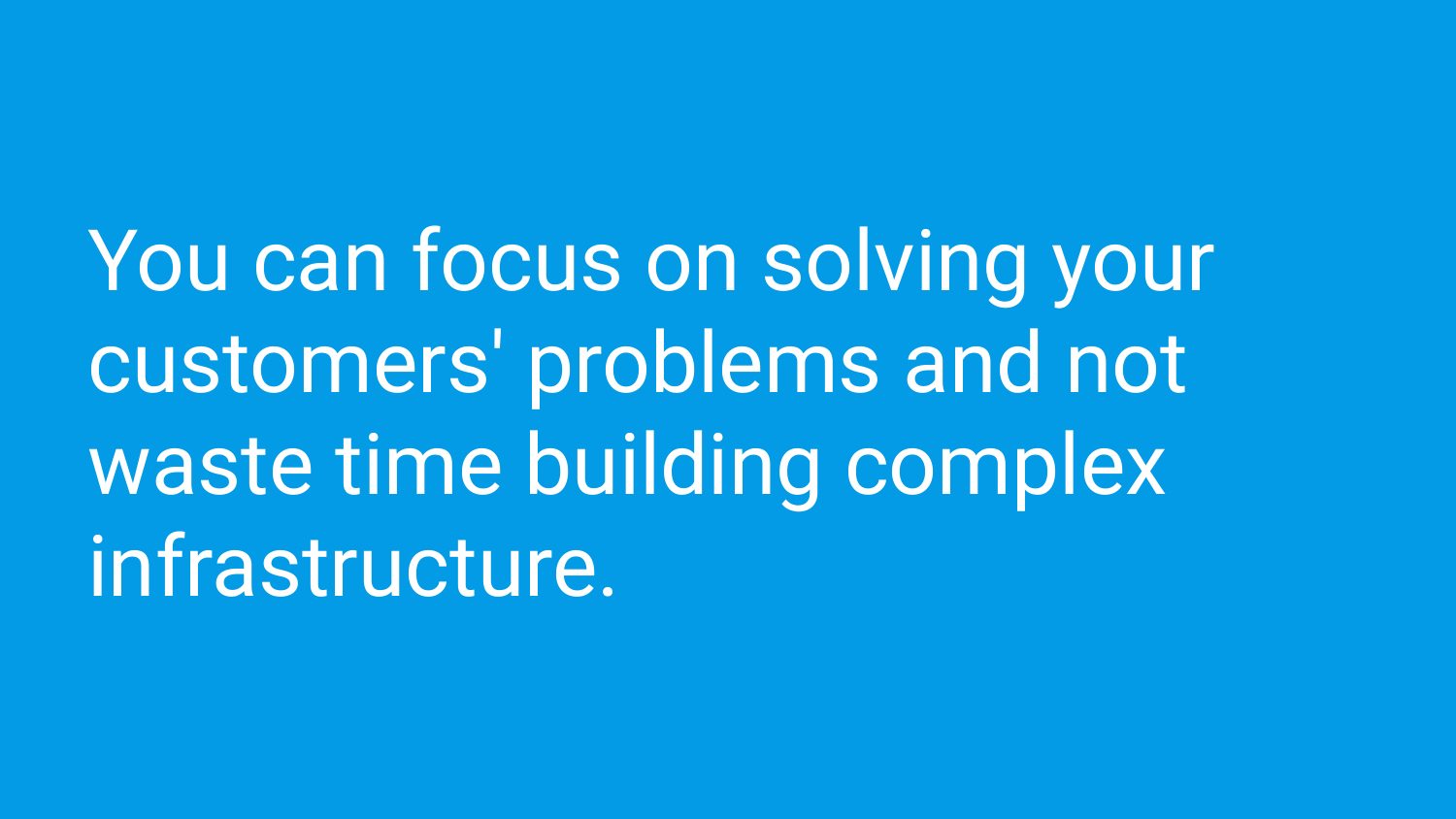

# You can focus on solving your customers' problems and not waste time building complex infrastructure.